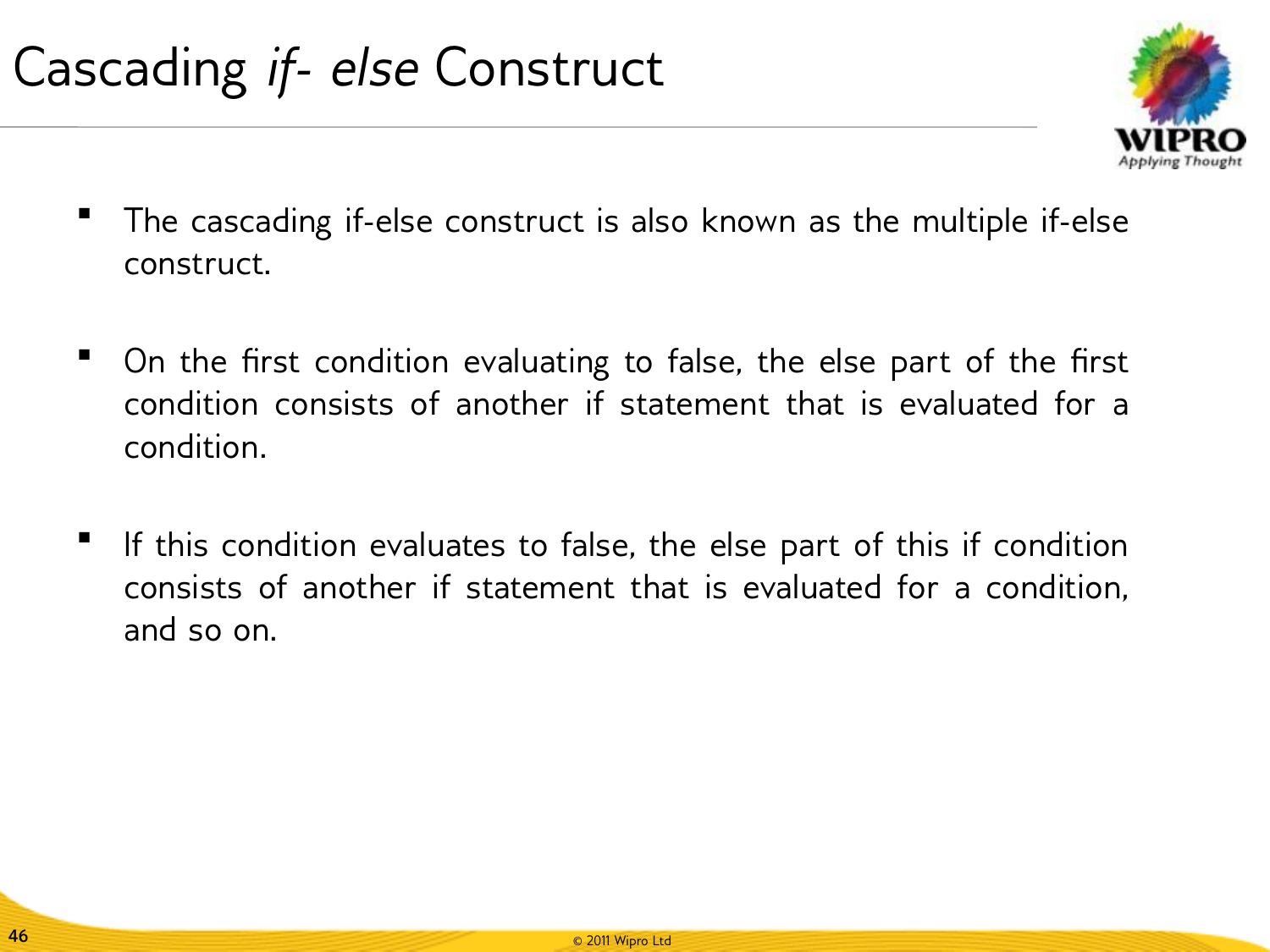

Cascading if- else Construct
The cascading if-else construct is also known as the multiple if-else construct.

On the first condition evaluating to false, the else part of the first condition consists of another if statement that is evaluated for a condition.

If this condition evaluates to false, the else part of this if condition consists of another if statement that is evaluated for a condition, and so on.